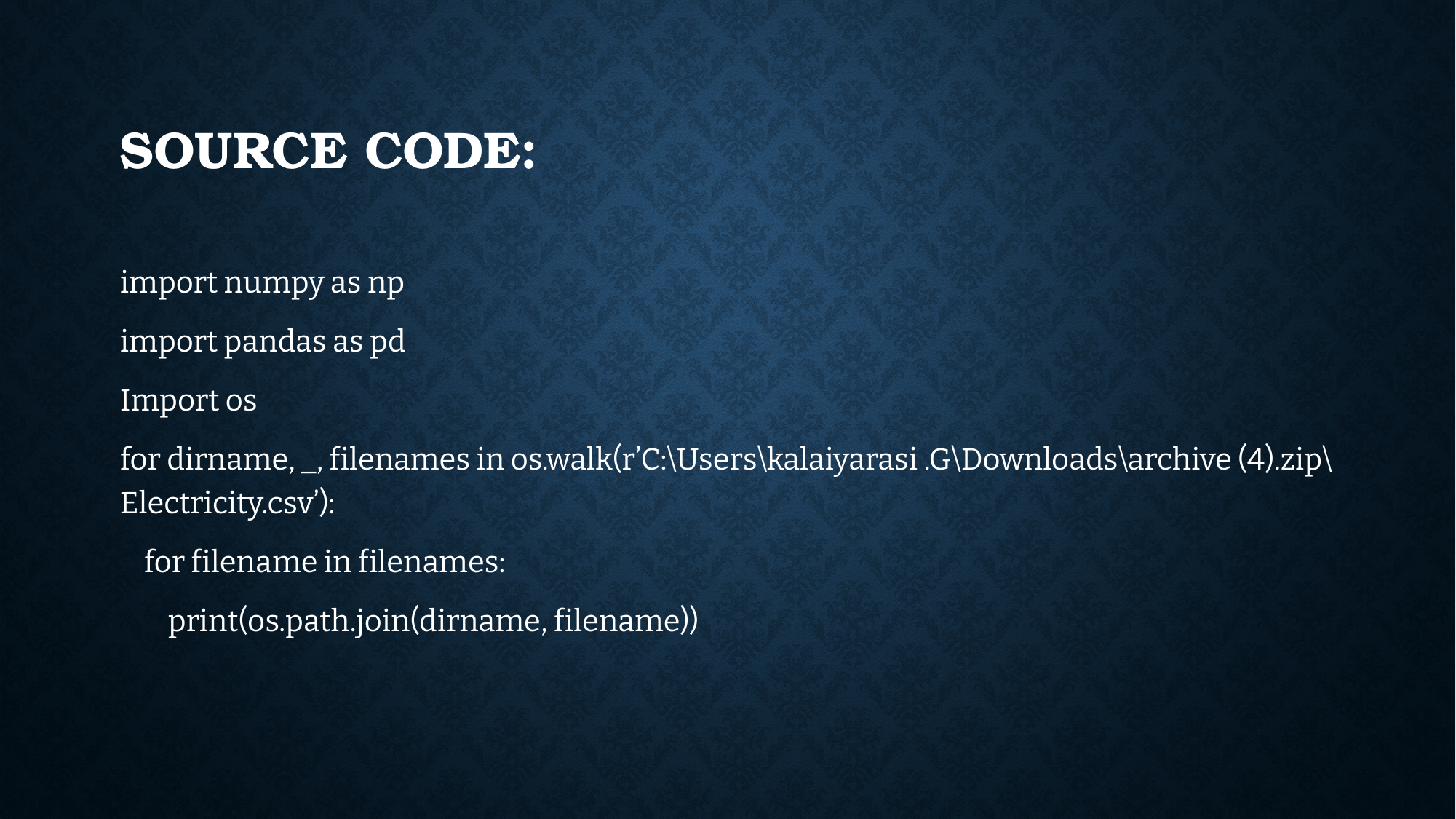

# Source code:
import numpy as np
import pandas as pd
Import os
for dirname, _, filenames in os.walk(r’C:\Users\kalaiyarasi .G\Downloads\archive (4).zip\Electricity.csv’):
    for filename in filenames:
        print(os.path.join(dirname, filename))